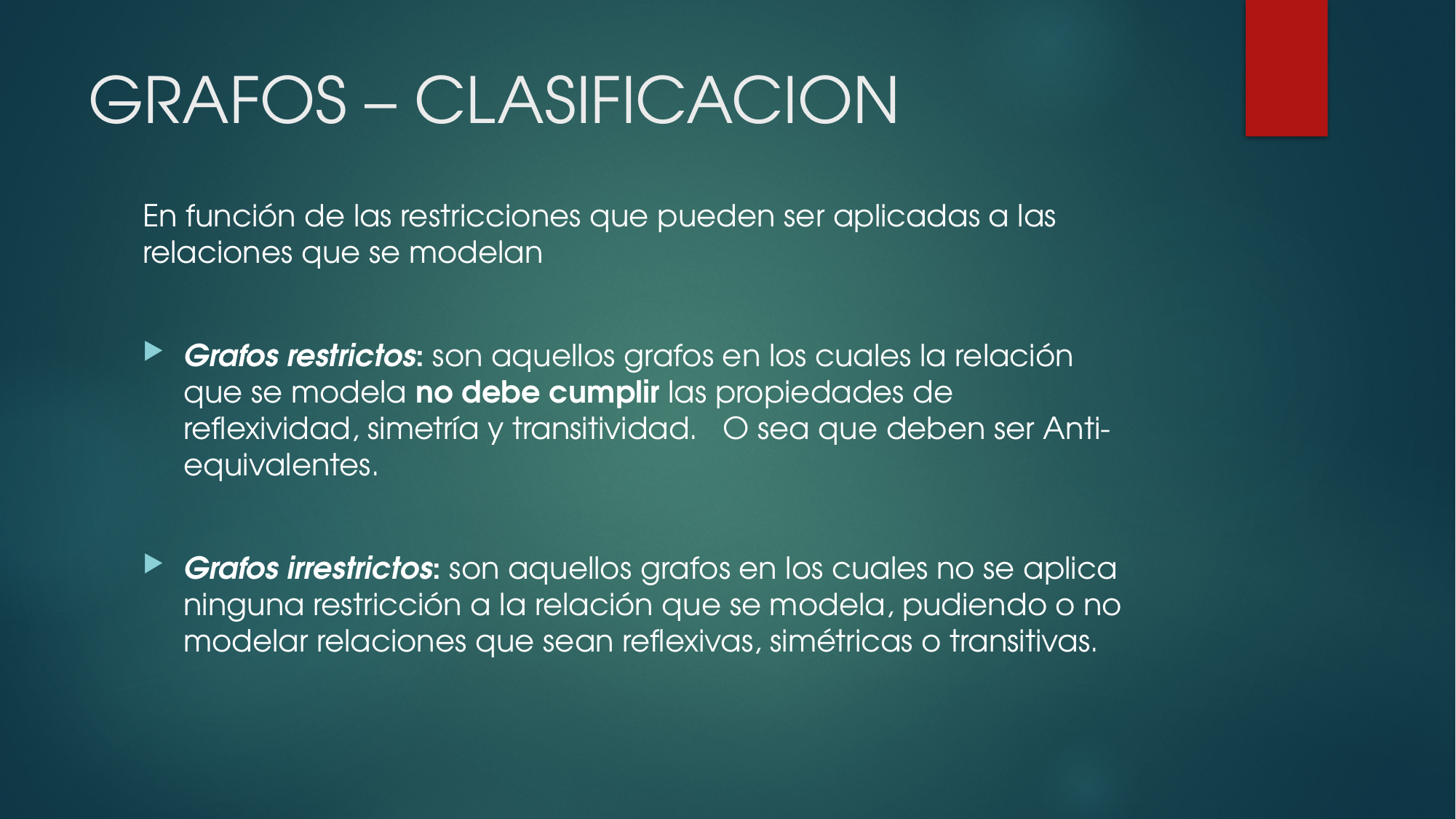

# GRAFOS – CLASIFICACION
En función de las restricciones que pueden ser aplicadas a las relaciones que se modelan

Grafos restrictos: son aquellos grafos en los cuales la relación que se modela no debe cumplir las propiedades de reflexividad, simetría y transitividad.   O sea que deben ser Anti-equivalentes.

Grafos irrestrictos: son aquellos grafos en los cuales no se aplica ninguna restricción a la relación que se modela, pudiendo o no modelar relaciones que sean reflexivas, simétricas o transitivas.